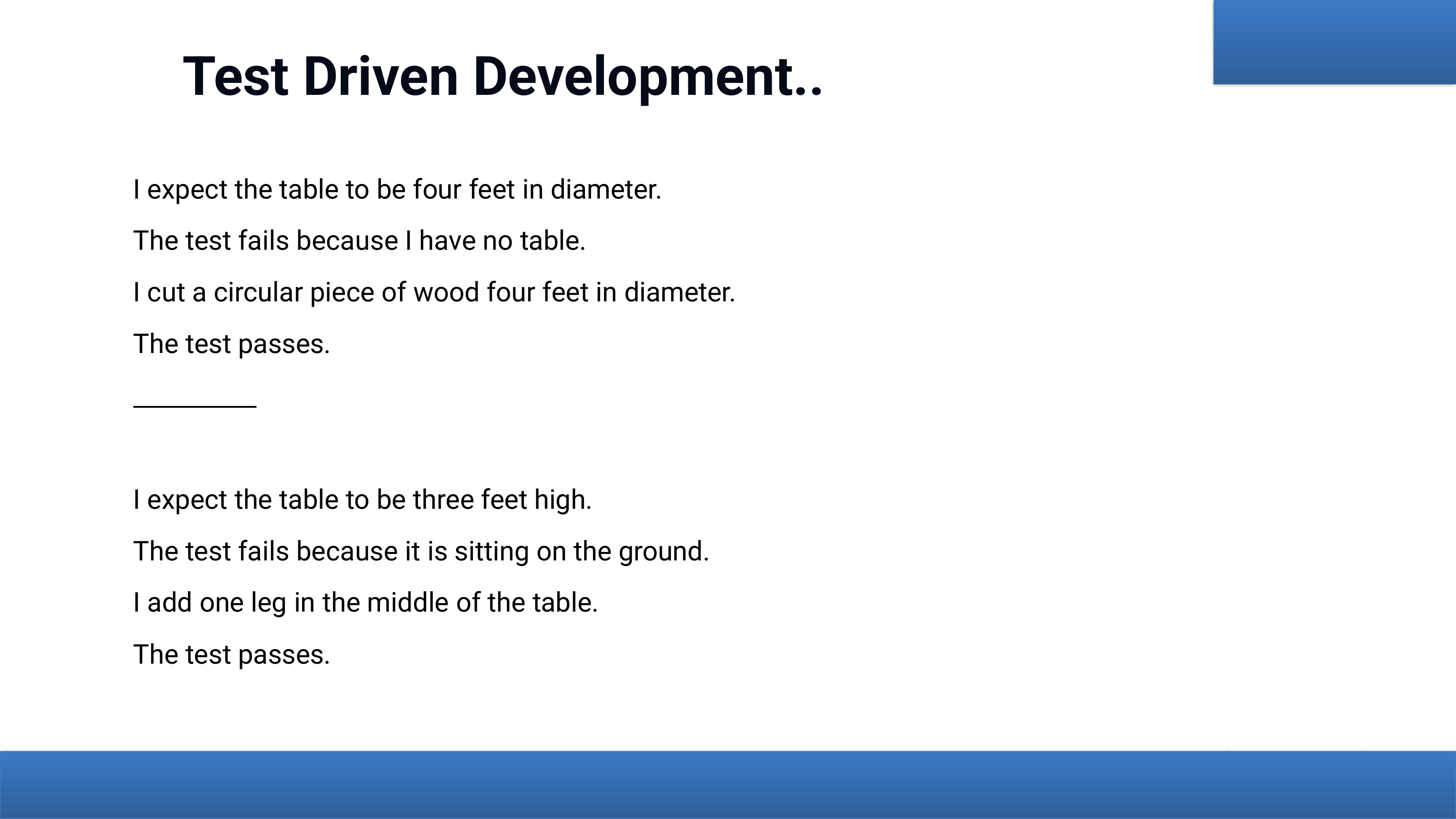

# Test Driven Development..
I expect the table to be four feet in diameter. The test fails because I have no table.
I cut a circular piece of wood four feet in diameter. The test passes.

I expect the table to be three feet high.
The test fails because it is sitting on the ground. I add one leg in the middle of the table.
The test passes.